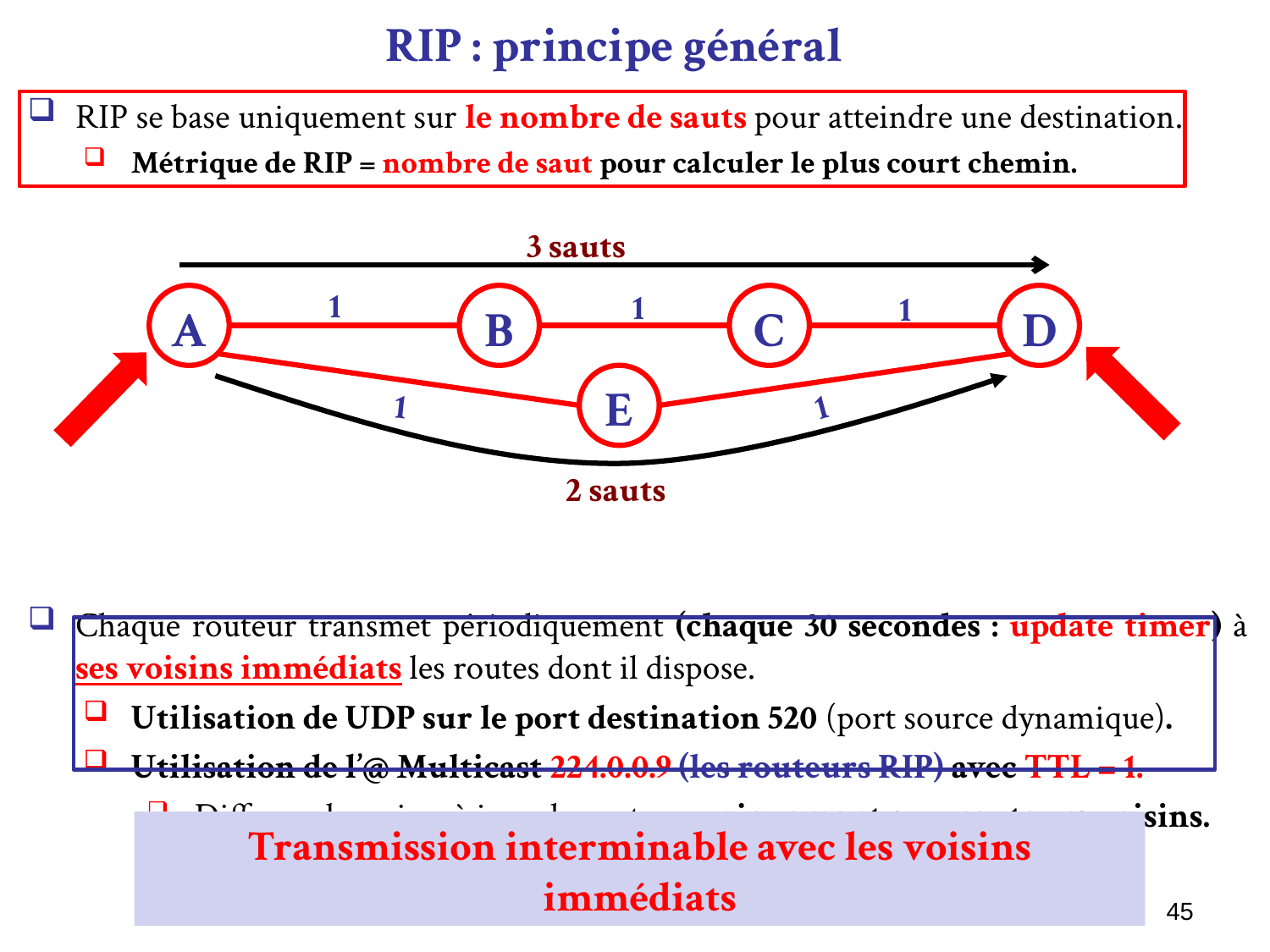

# RIP : principe général
RIP se base uniquement sur le nombre de sauts pour atteindre une destination.
Métrique de RIP = nombre de saut pour calculer le plus court chemin.

Chaque routeur transmet périodiquement (chaque 30 secondes : update timer) à ses voisins immédiats les routes dont il dispose.
Utilisation de UDP sur le port destination 520 (port source dynamique).
Utilisation de l’@ Multicast 224.0.0.9 (les routeurs RIP) avec TTL = 1.
Diffuser des mises à jour de routage uniquement aux routeurs voisins.

3 sauts
A
B
C
D
E

2 sauts
1
1
1
1
1

Transmission interminable avec les voisins immédiats
45